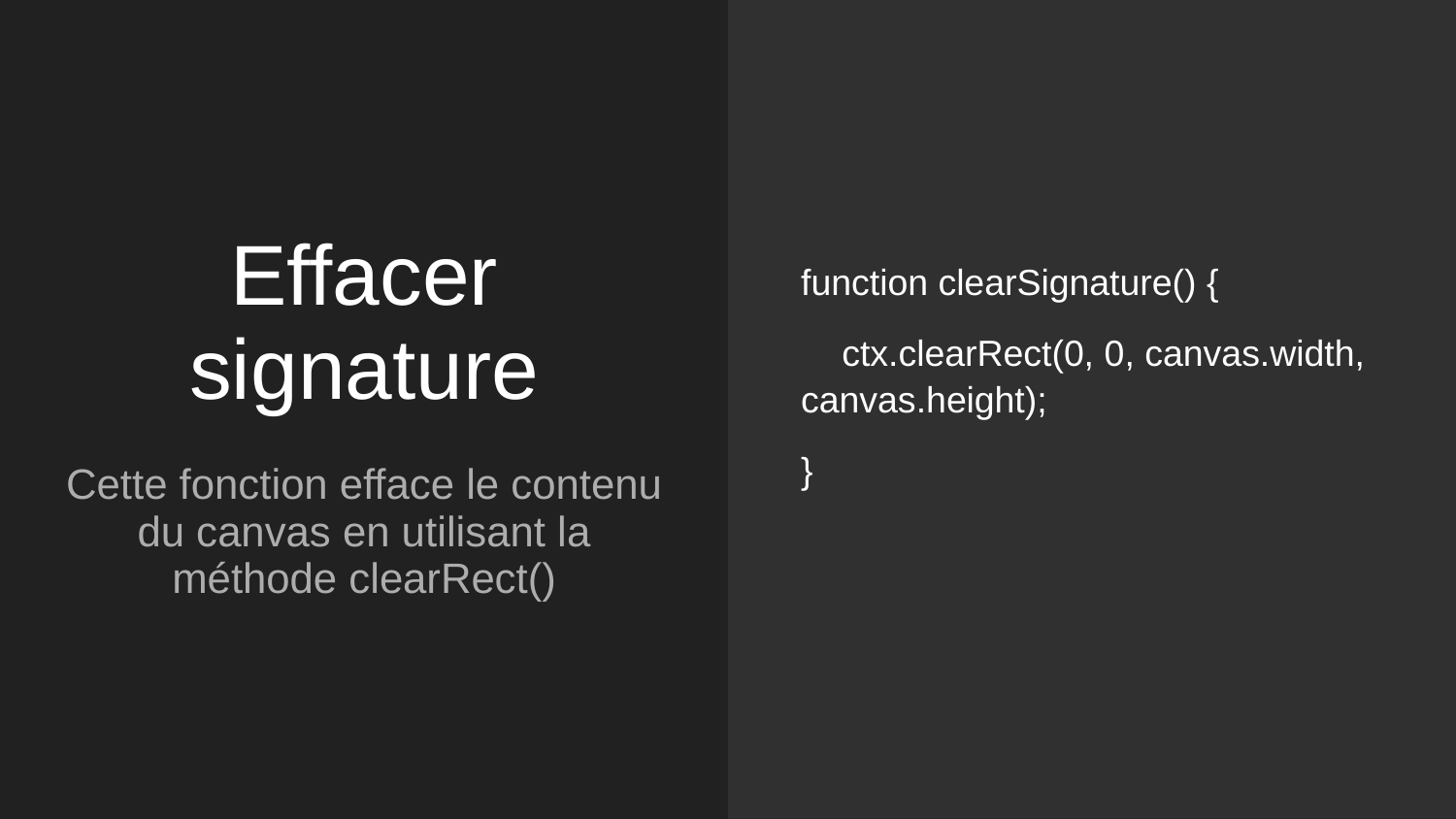

function clearSignature() {
    ctx.clearRect(0, 0, canvas.width, canvas.height);
}

# Effacer signature
Cette fonction efface le contenu du canvas en utilisant la méthode clearRect()